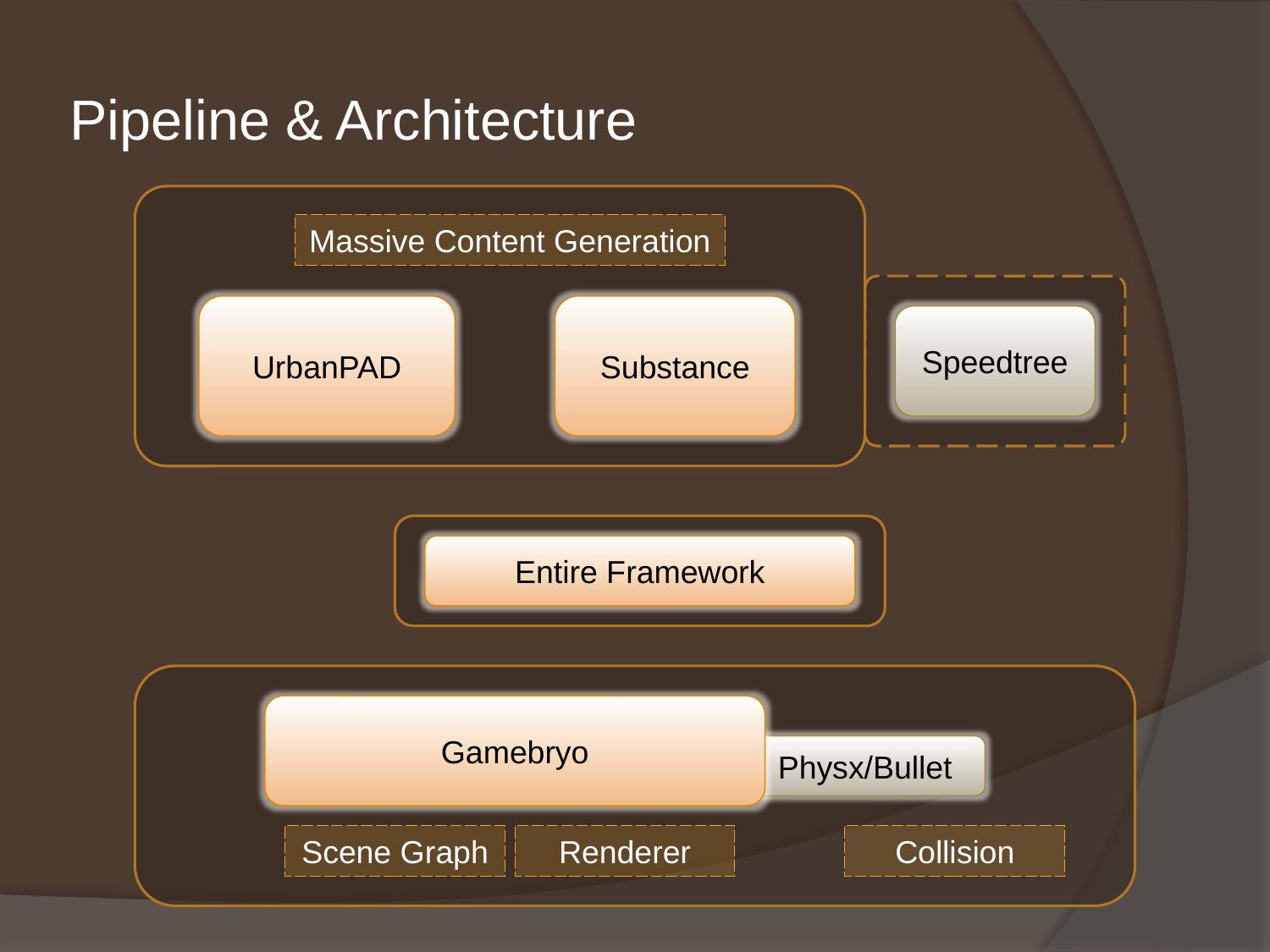

# Pipeline & Architecture

Massive Content Generation

UrbanPAD
Substance
Speedtree

Entire Framework

Gamebryo
Physx/Bullet
Scene Graph
Renderer
Collision